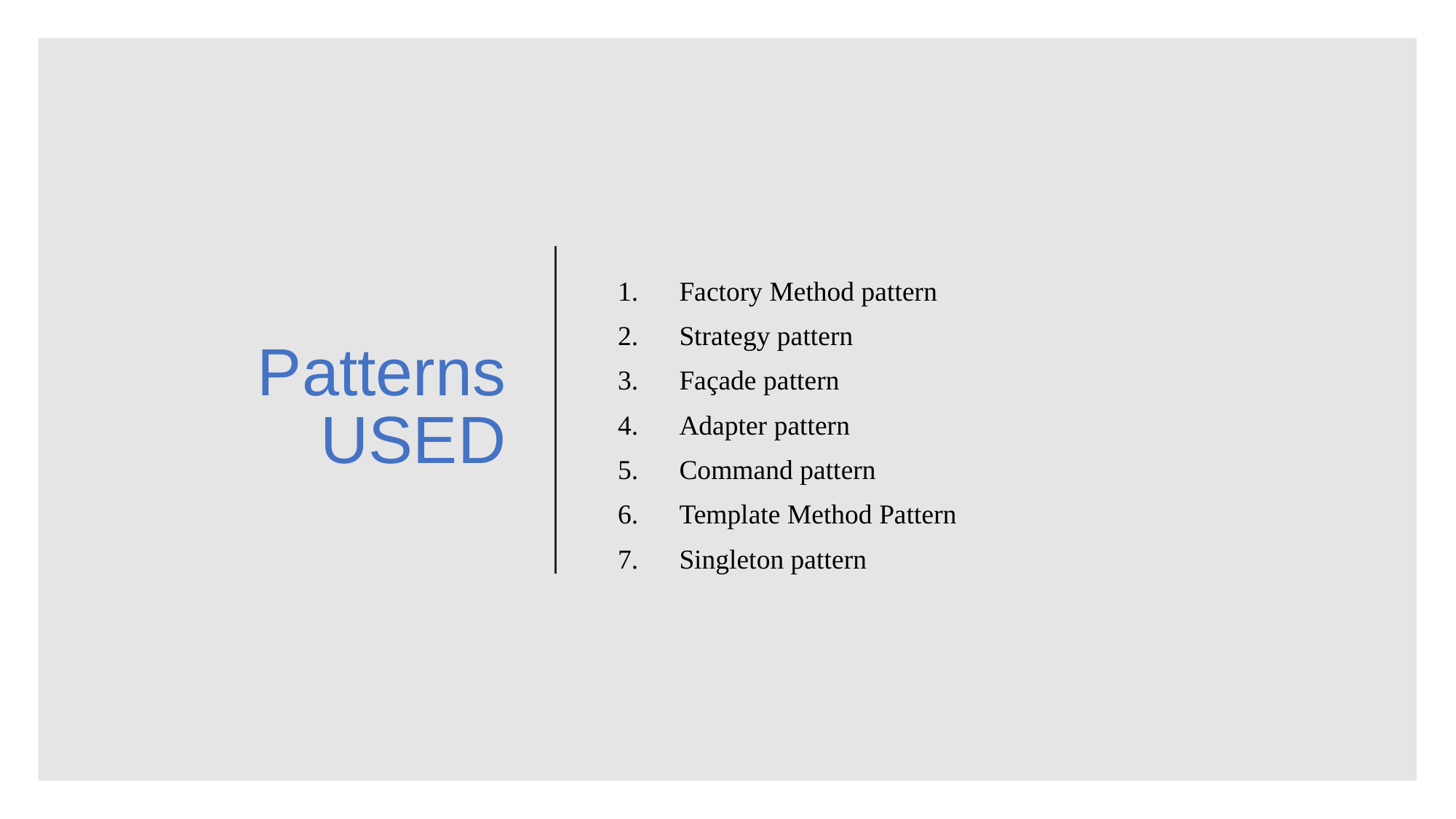

# Patterns USED
Factory Method pattern
Strategy pattern
Façade pattern
Adapter pattern
Command pattern
Template Method Pattern
Singleton pattern